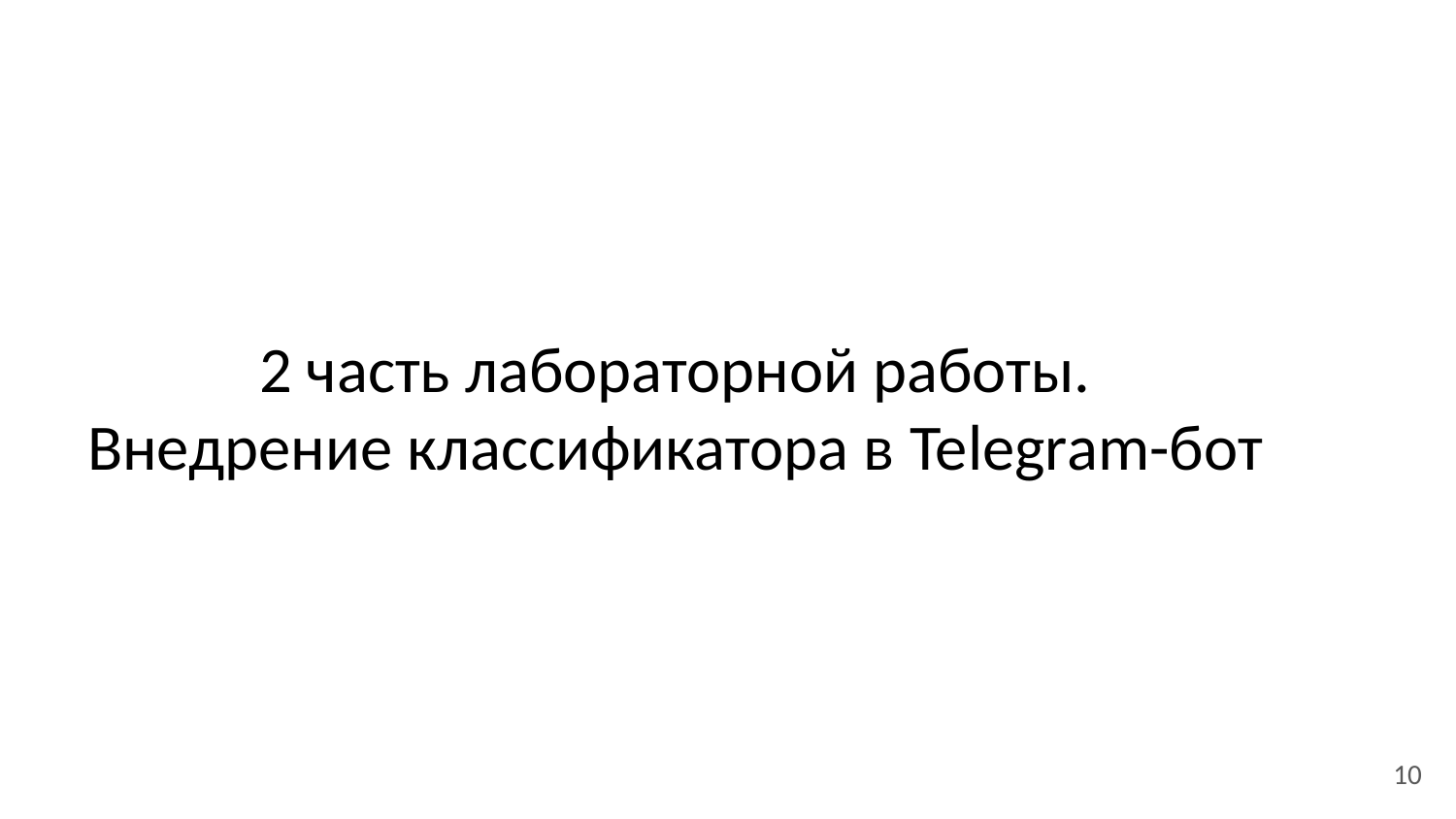

# 2 часть лабораторной работы. Внедрение классификатора в Telegram-бот
10